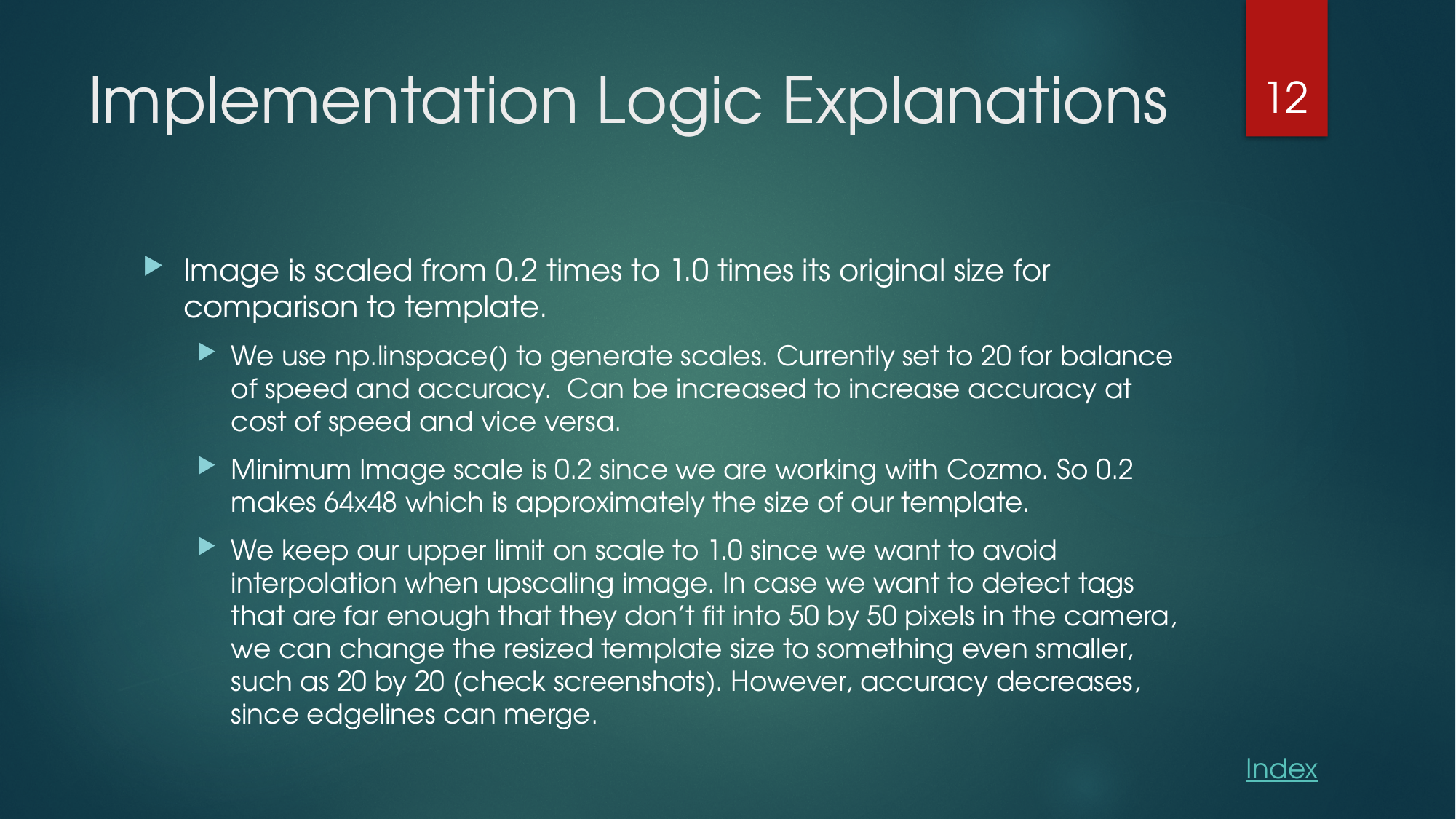

12
# Implementation Logic Explanations
Image is scaled from 0.2 times to 1.0 times its original size for comparison to template.
We use np.linspace() to generate scales. Currently set to 20 for balance of speed and accuracy.  Can be increased to increase accuracy at cost of speed and vice versa.
Minimum Image scale is 0.2 since we are working with Cozmo. So 0.2 makes 64x48 which is approximately the size of our template.
We keep our upper limit on scale to 1.0 since we want to avoid interpolation when upscaling image. In case we want to detect tags that are far enough that they don’t fit into 50 by 50 pixels in the camera, we can change the resized template size to something even smaller, such as 20 by 20 (check screenshots). However, accuracy decreases, since edgelines can merge.